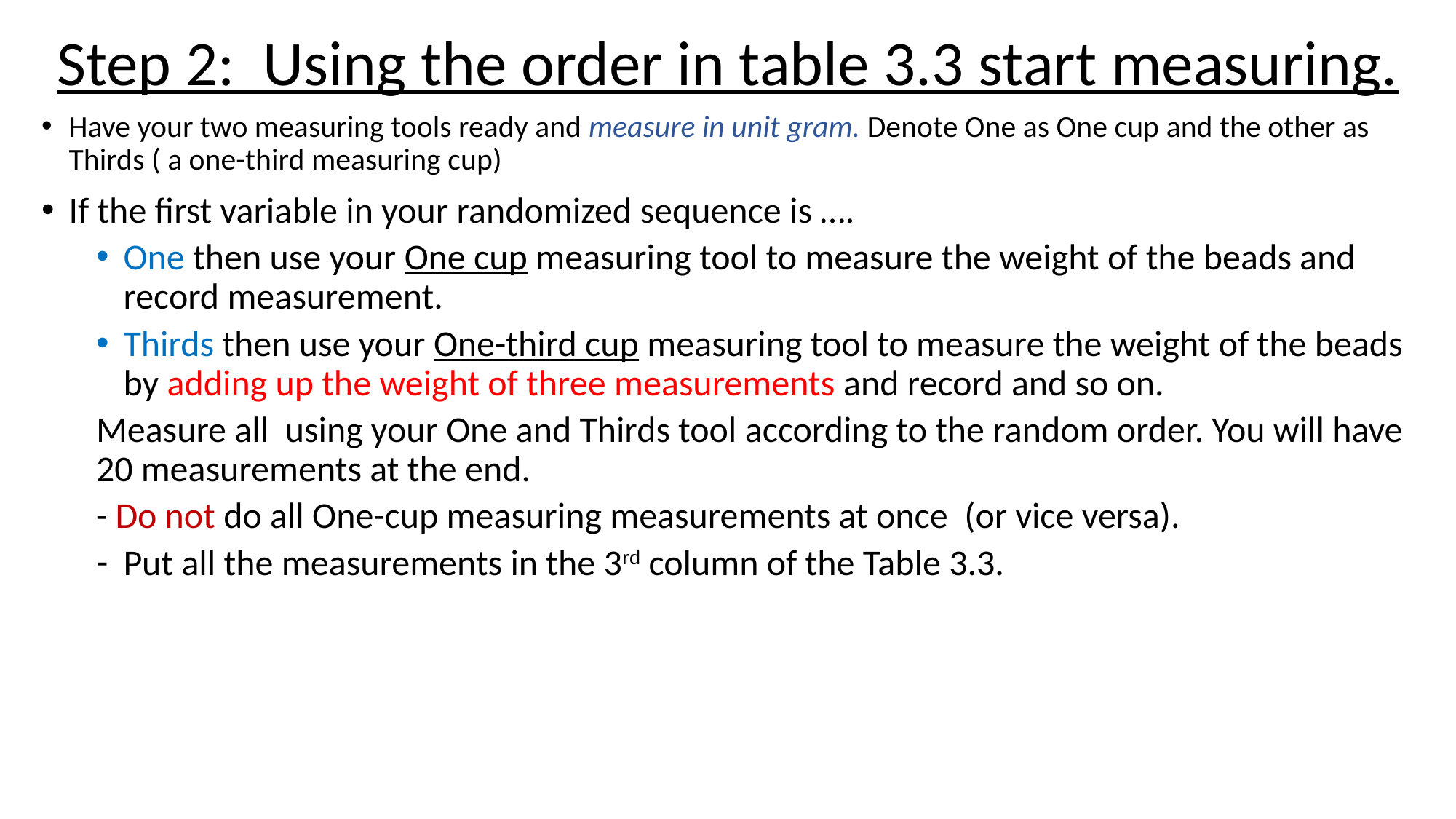

# Step 2:  Using the order in table 3.3 start measuring.
Have your two measuring tools ready and measure in unit gram. Denote One as One cup and the other as Thirds ( a one-third measuring cup)
If the first variable in your randomized sequence is ….
One then use your One cup measuring tool to measure the weight of the beads and record measurement.
Thirds then use your One-third cup measuring tool to measure the weight of the beads by adding up the weight of three measurements and record and so on.
Measure all  using your One and Thirds tool according to the random order. You will have 20 measurements at the end.
- Do not do all One-cup measuring measurements at once  (or vice versa).
Put all the measurements in the 3rd column of the Table 3.3.